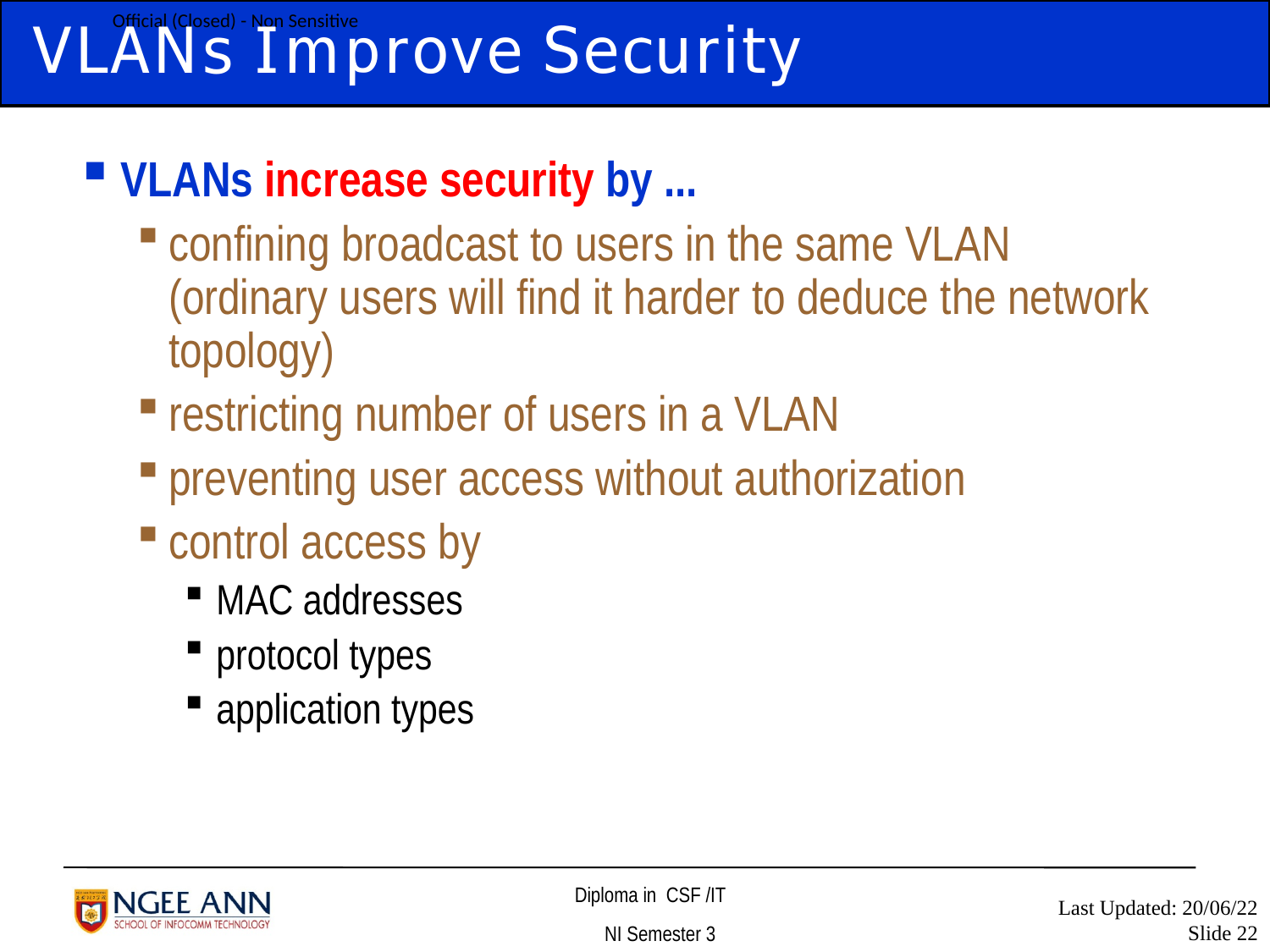

# VLANs Improve Security
VLANs increase security by ...
confining broadcast to users in the same VLAN (ordinary users will find it harder to deduce the network topology)
restricting number of users in a VLAN
preventing user access without authorization
control access by
MAC addresses
protocol types
application types